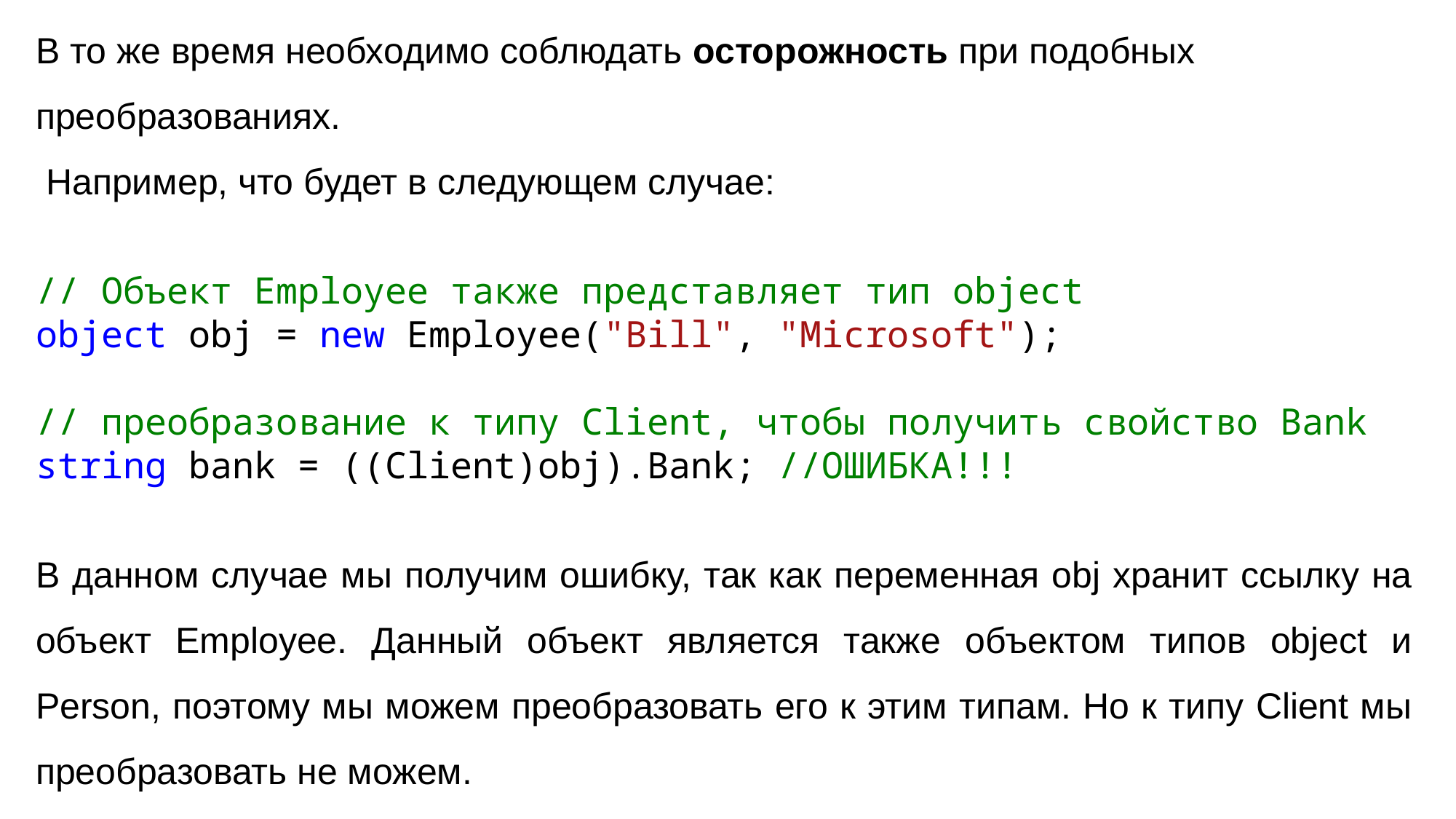

В то же время необходимо соблюдать осторожность при подобных преобразованиях.
 Например, что будет в следующем случае:

// Объект Employee также представляет тип object
object obj = new Employee("Bill", "Microsoft");

// преобразование к типу Client, чтобы получить свойство Bank
string bank = ((Client)obj).Bank; //ОШИБКА!!!

В данном случае мы получим ошибку, так как переменная obj хранит ссылку на объект Employee. Данный объект является также объектом типов object и Person, поэтому мы можем преобразовать его к этим типам. Но к типу Client мы преобразовать не можем.